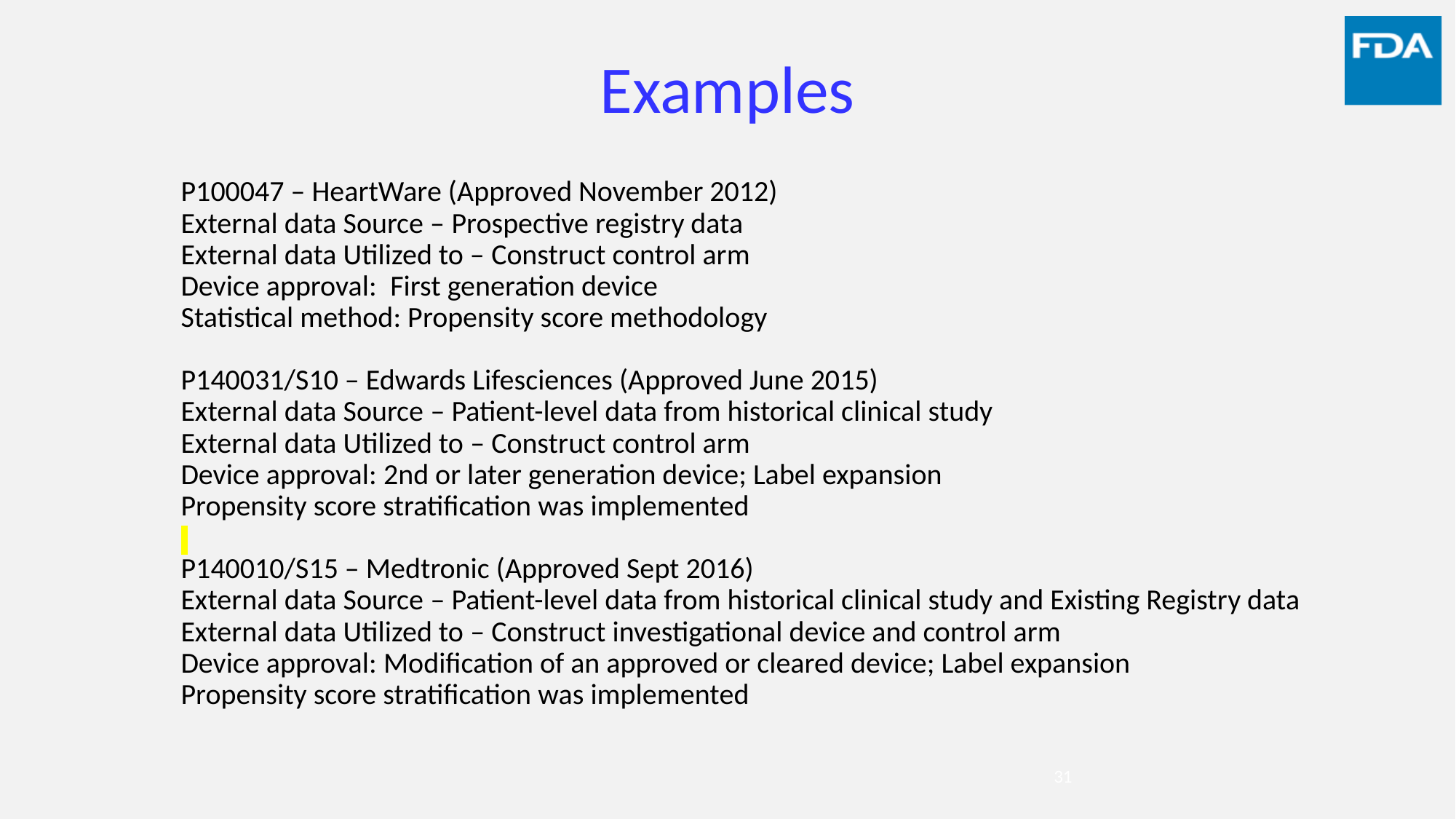

# Examples
P100047 – HeartWare (Approved November 2012)
External data Source – Prospective registry data
External data Utilized to – Construct control arm
Device approval:  First generation device
Statistical method: Propensity score methodology

P140031/S10 – Edwards Lifesciences (Approved June 2015)
External data Source – Patient-level data from historical clinical study
External data Utilized to – Construct control arm
Device approval: 2nd or later generation device; Label expansion
Propensity score stratification was implemented

P140010/S15 – Medtronic (Approved Sept 2016)
External data Source – Patient-level data from historical clinical study and Existing Registry data
External data Utilized to – Construct investigational device and control arm
Device approval: Modification of an approved or cleared device; Label expansion
Propensity score stratification was implemented

31